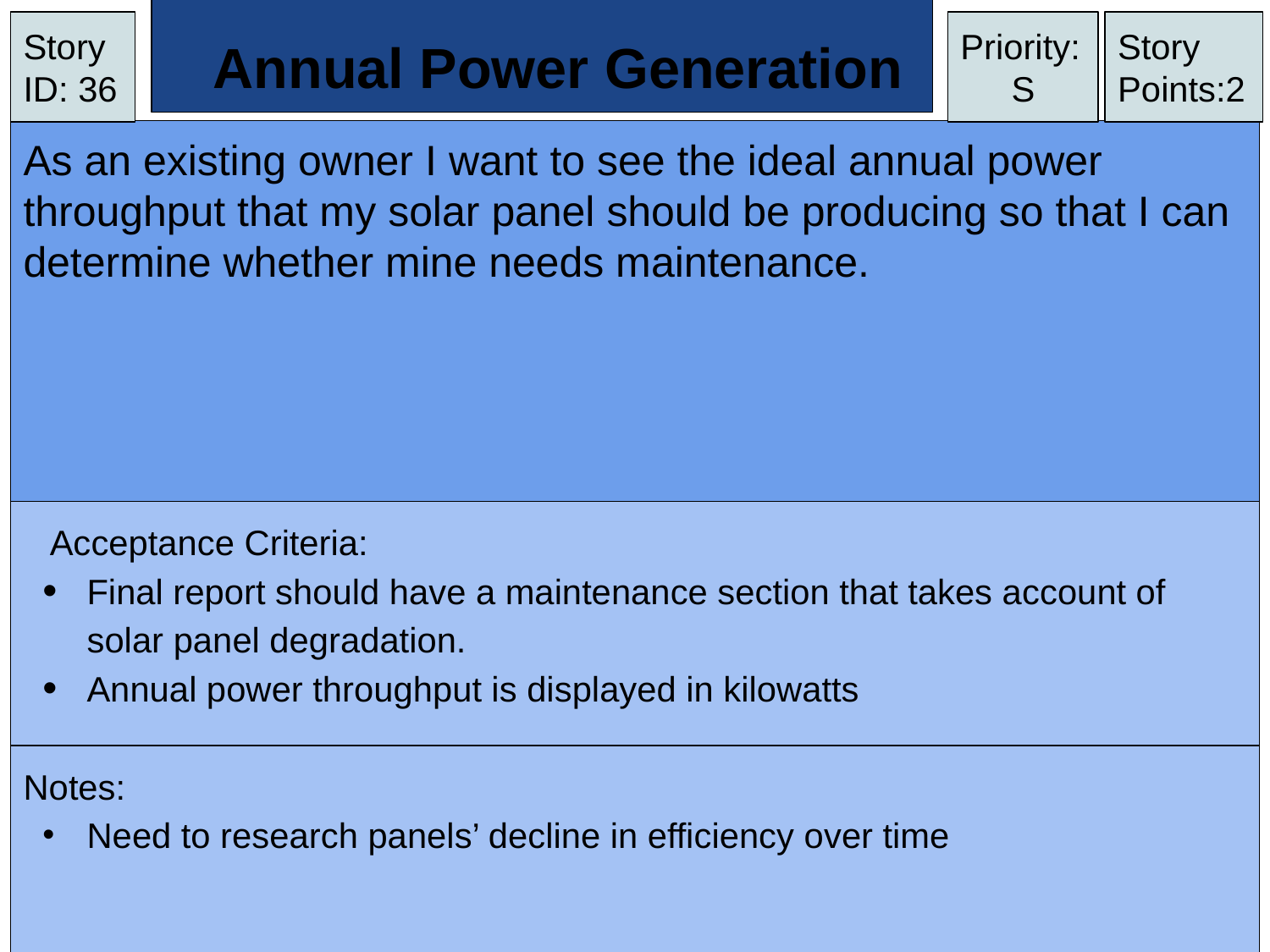

# Annual Power Generation
Story ID: 36
Priority:
S
Story Points:2

As an existing owner I want to see the ideal annual power throughput that my solar panel should be producing so that I can determine whether mine needs maintenance.

Acceptance Criteria:
Final report should have a maintenance section that takes account of solar panel degradation.
Annual power throughput is displayed in kilowatts

Notes:
Need to research panels’ decline in efficiency over time